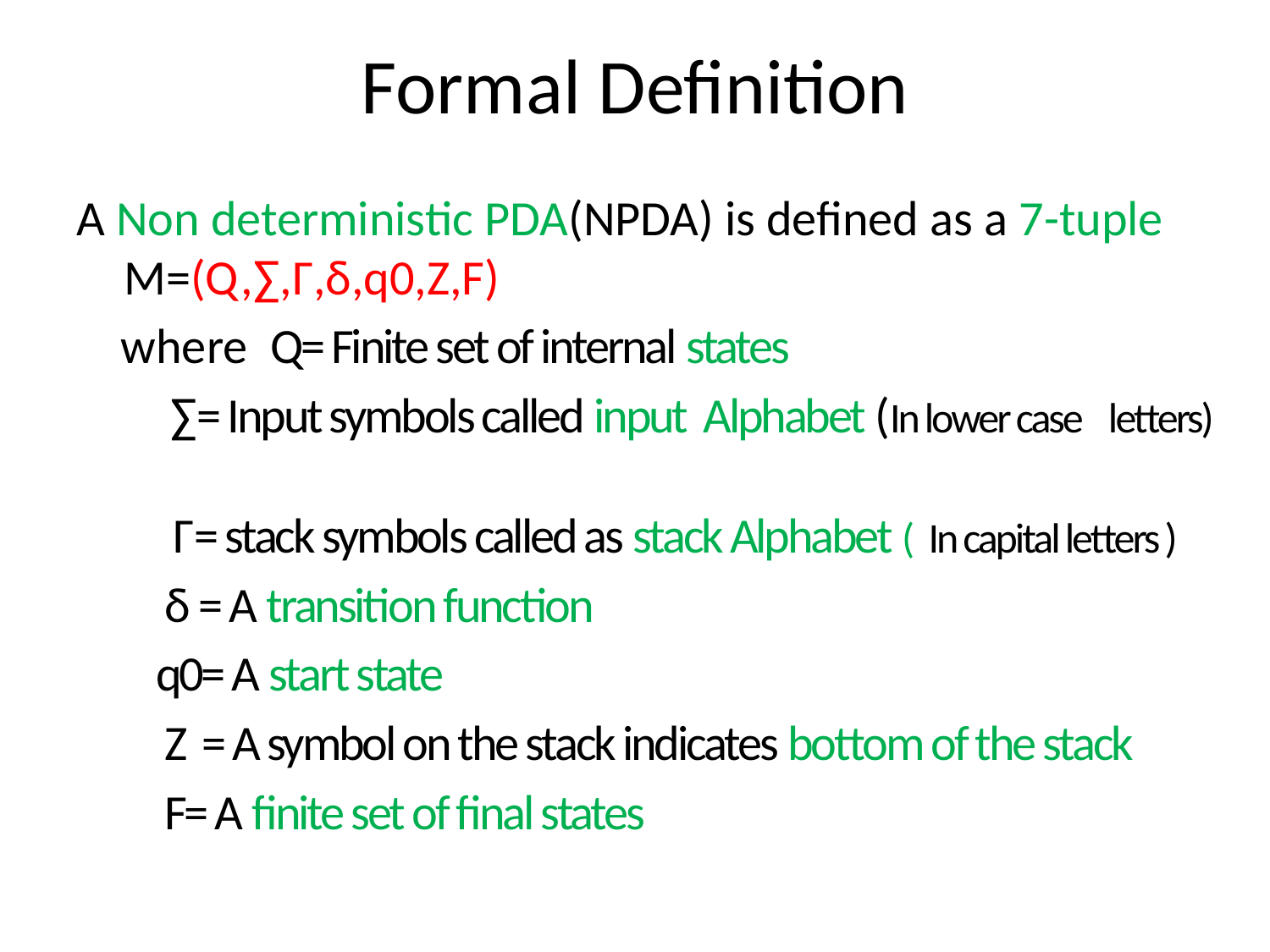

# Formal Definition
A Non deterministic PDA(NPDA) is defined as a 7-tuple M=(Q,∑,Г,δ,q0,Z,F)
    where  Q= Finite set of internal states
           ∑= Input symbols called input  Alphabet (In lower case    letters)
           Г= stack symbols called as stack Alphabet (  In capital letters )
          δ = A transition function
         q0= A start state
          Z  = A symbol on the stack indicates bottom of the stack
          F= A finite set of final states